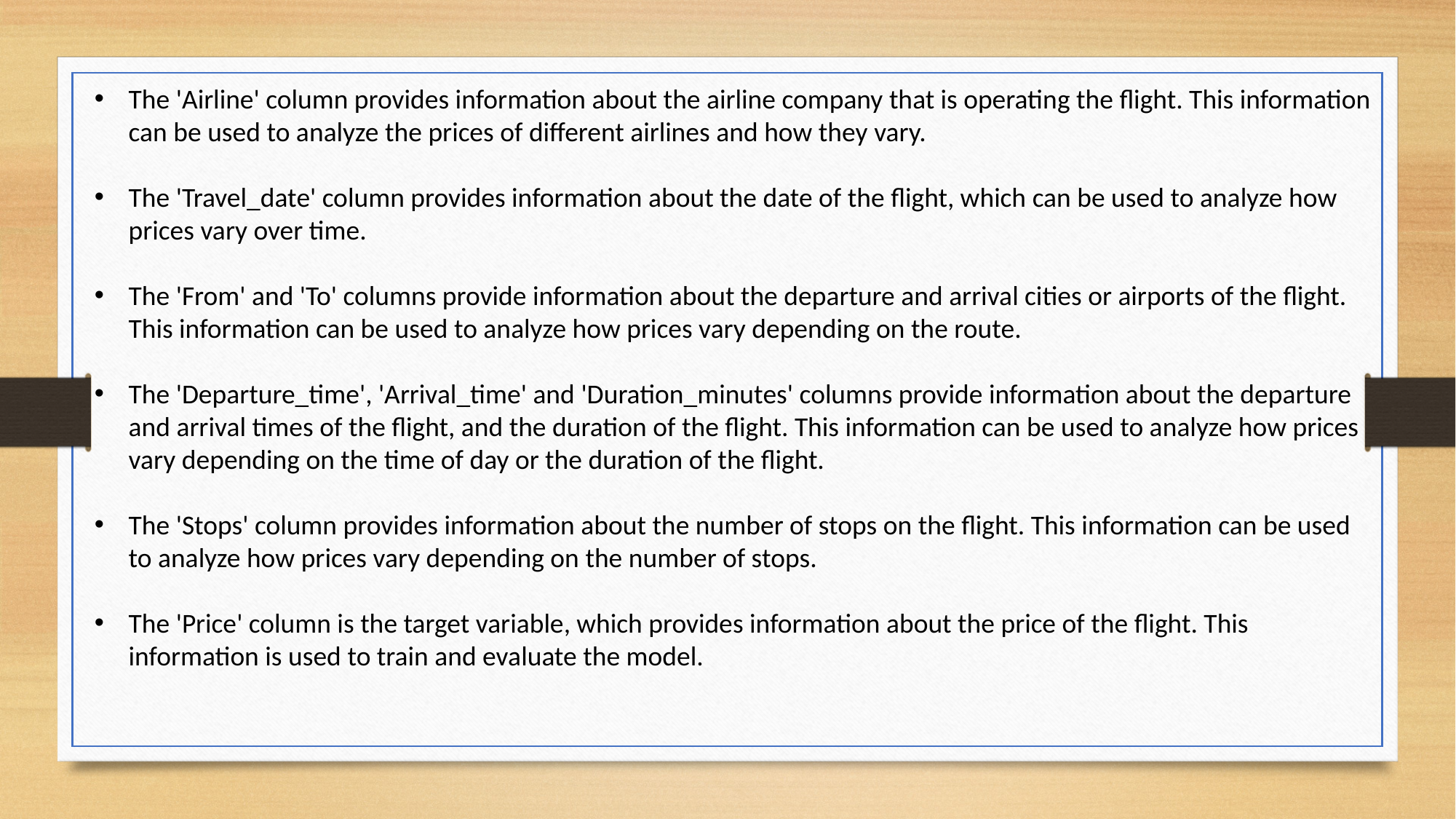

The 'Airline' column provides information about the airline company that is operating the flight. This information can be used to analyze the prices of different airlines and how they vary.

The 'Travel_date' column provides information about the date of the flight, which can be used to analyze how prices vary over time.

The 'From' and 'To' columns provide information about the departure and arrival cities or airports of the flight. This information can be used to analyze how prices vary depending on the route.

The 'Departure_time', 'Arrival_time' and 'Duration_minutes' columns provide information about the departure and arrival times of the flight, and the duration of the flight. This information can be used to analyze how prices vary depending on the time of day or the duration of the flight.

The 'Stops' column provides information about the number of stops on the flight. This information can be used to analyze how prices vary depending on the number of stops.

The 'Price' column is the target variable, which provides information about the price of the flight. This information is used to train and evaluate the model.